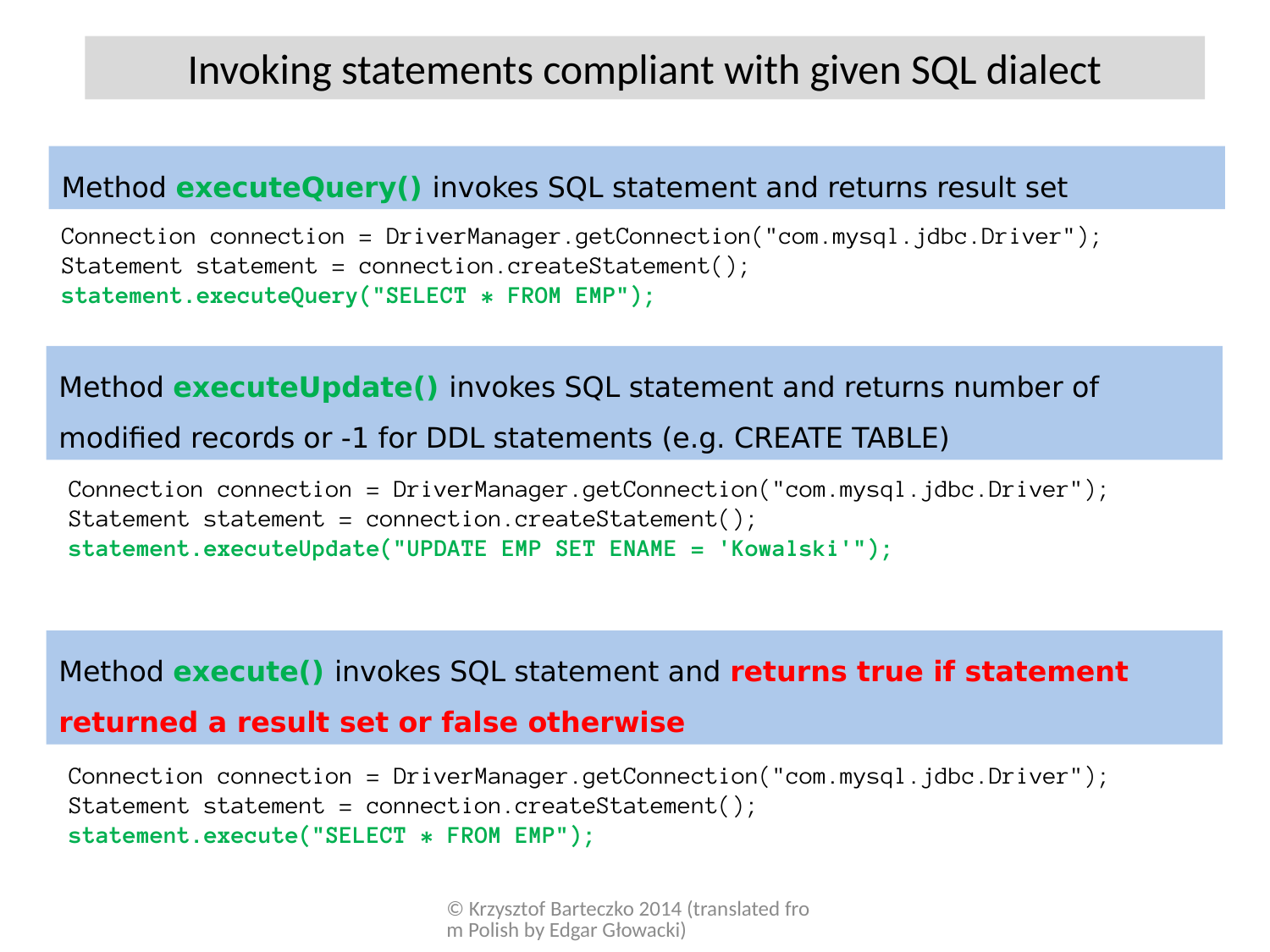

Invoking statements compliant with given SQL dialect
Method executeQuery() invokes SQL statement and returns result set
Connection connection = DriverManager.getConnection("com.mysql.jdbc.Driver");
Statement statement = connection.createStatement();
statement.executeQuery("SELECT * FROM EMP");
Method executeUpdate() invokes SQL statement and returns number of modified records or -1 for DDL statements (e.g. CREATE TABLE)
Connection connection = DriverManager.getConnection("com.mysql.jdbc.Driver");
Statement statement = connection.createStatement();
statement.executeUpdate("UPDATE EMP SET ENAME = 'Kowalski'");
Method execute() invokes SQL statement and returns true if statement returned a result set or false otherwise
Connection connection = DriverManager.getConnection("com.mysql.jdbc.Driver");
Statement statement = connection.createStatement();
statement.execute("SELECT * FROM EMP");
© Krzysztof Barteczko 2014 (translated from Polish by Edgar Głowacki)